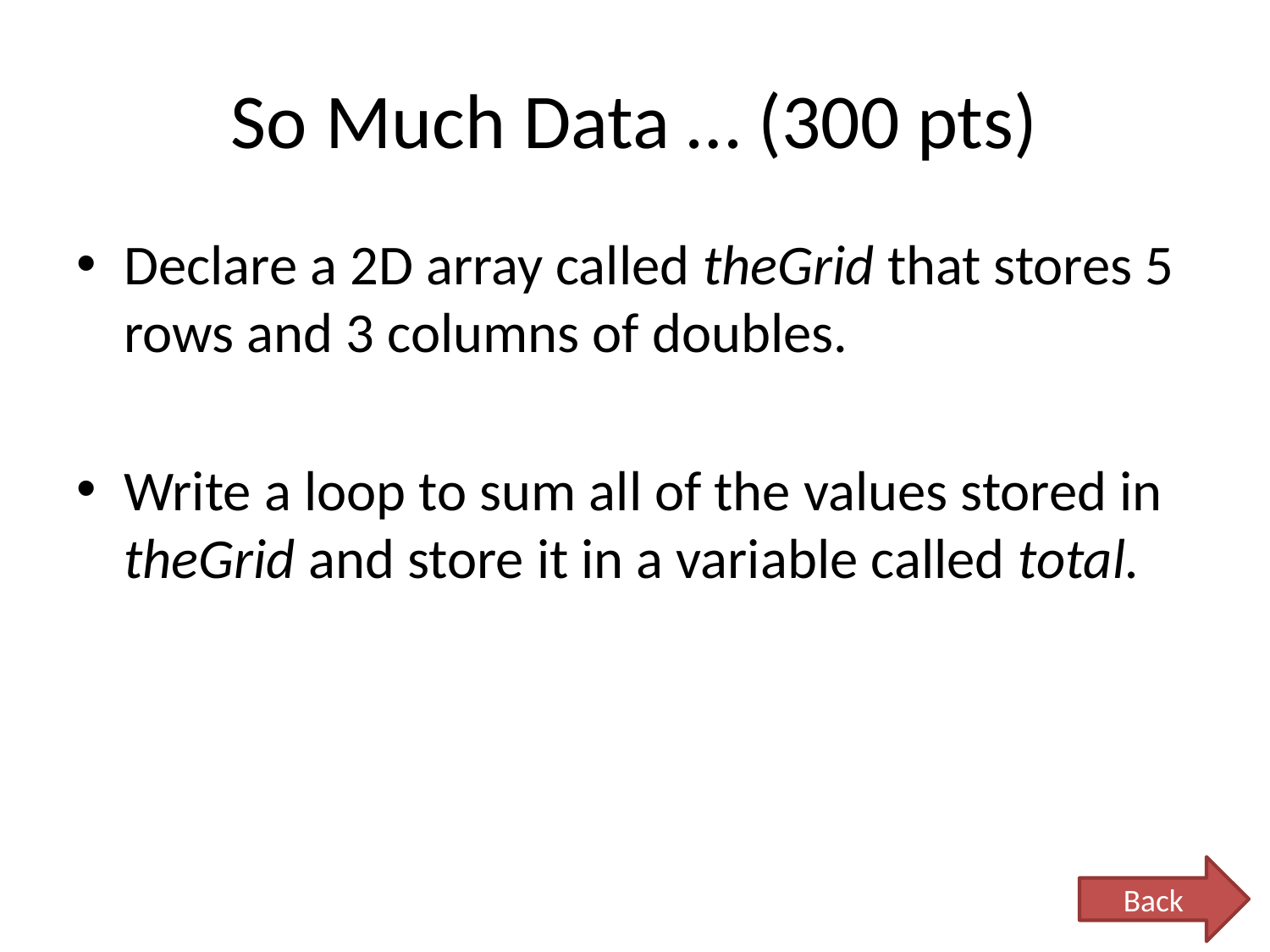

# So Much Data … (300 pts)
Declare a 2D array called theGrid that stores 5 rows and 3 columns of doubles.

Write a loop to sum all of the values stored in theGrid and store it in a variable called total.
Back